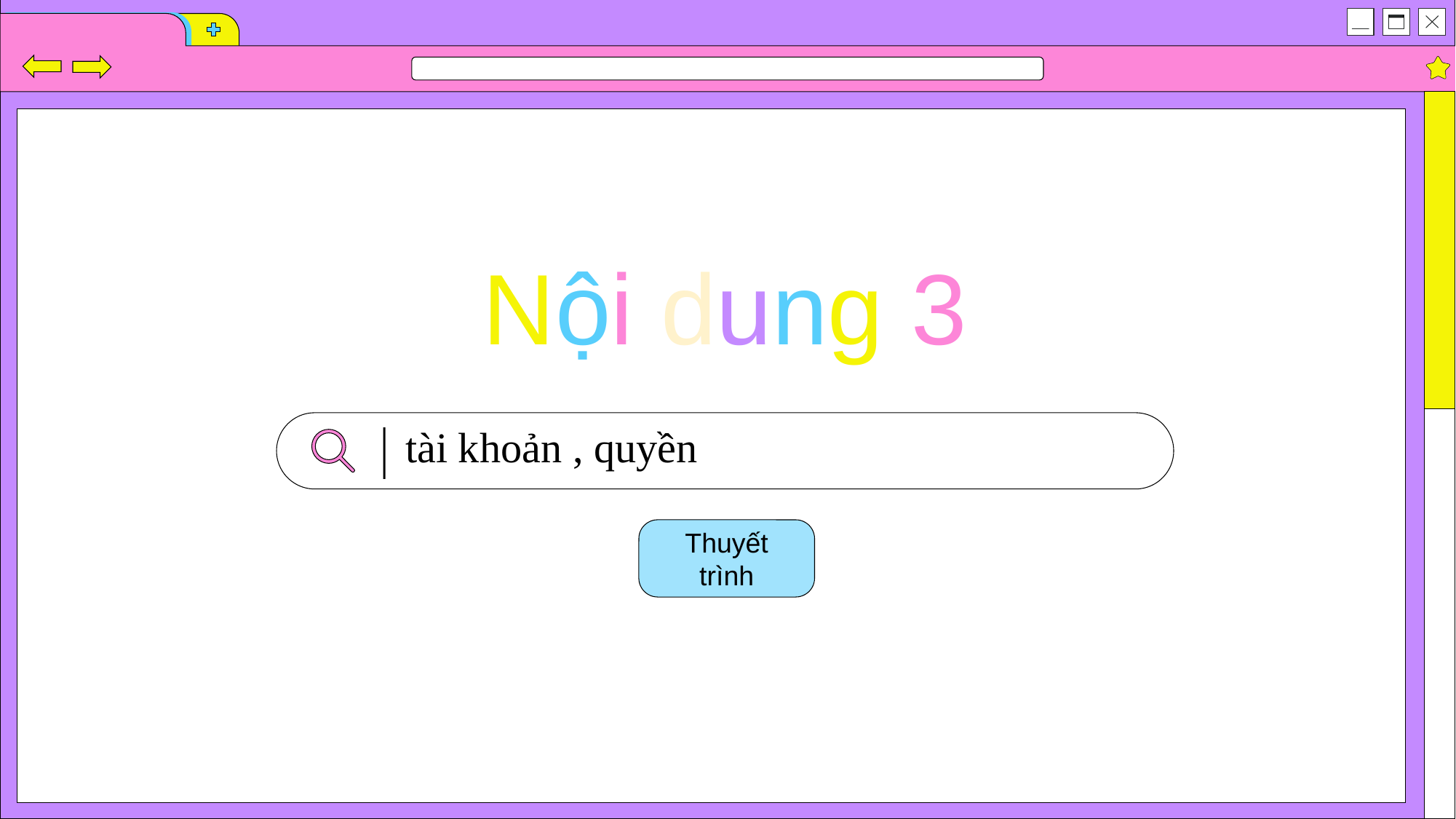

Nội dung 3

tài khoản , quyền

Thuyết trình